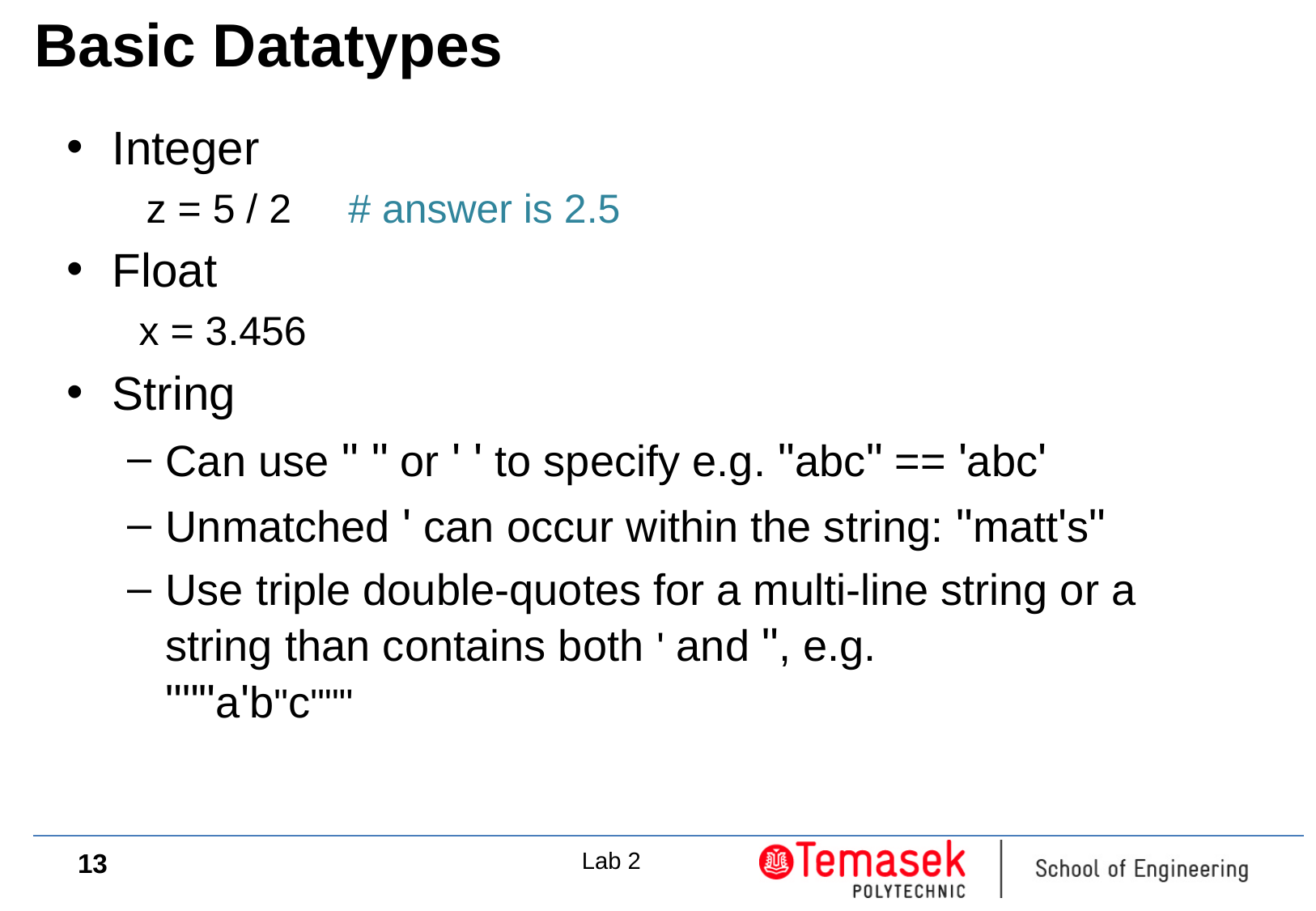

# Basic Datatypes
Integer
       z = 5 / 2     # answer is 2.5
Float
 x = 3.456
String
Can use " " or ' ' to specify e.g. "abc" == 'abc'
Unmatched ' can occur within the string: "matt's"
Use triple double-quotes for a multi-line string or a string than contains both ' and ", e.g.
"""a'b"c"""